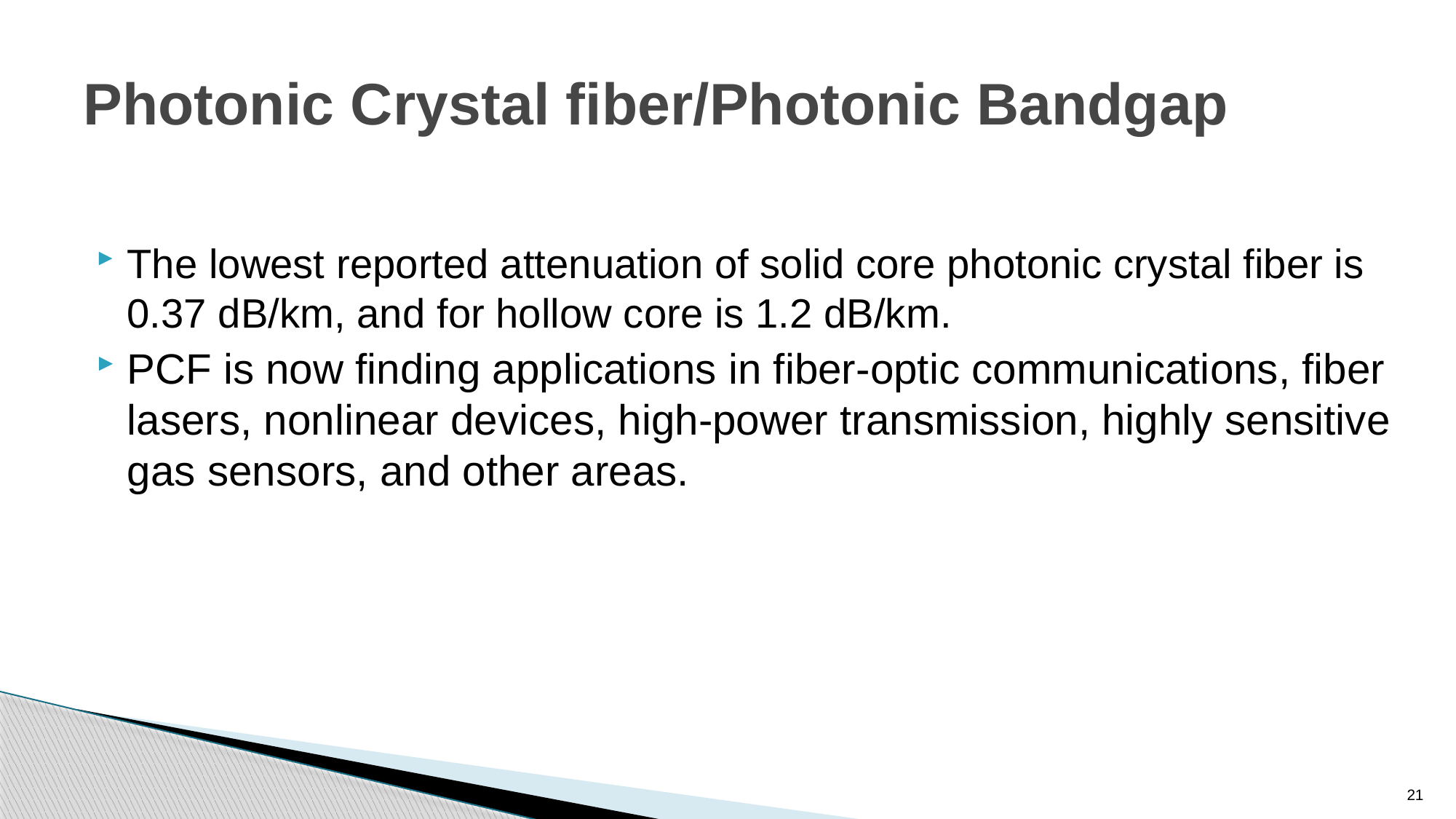

# Photonic Crystal fiber/Photonic Bandgap

The lowest reported attenuation of solid core photonic crystal fiber is 0.37 dB/km, and for hollow core is 1.2 dB/km.
PCF is now finding applications in fiber-optic communications, fiber lasers, nonlinear devices, high-power transmission, highly sensitive gas sensors, and other areas.
21